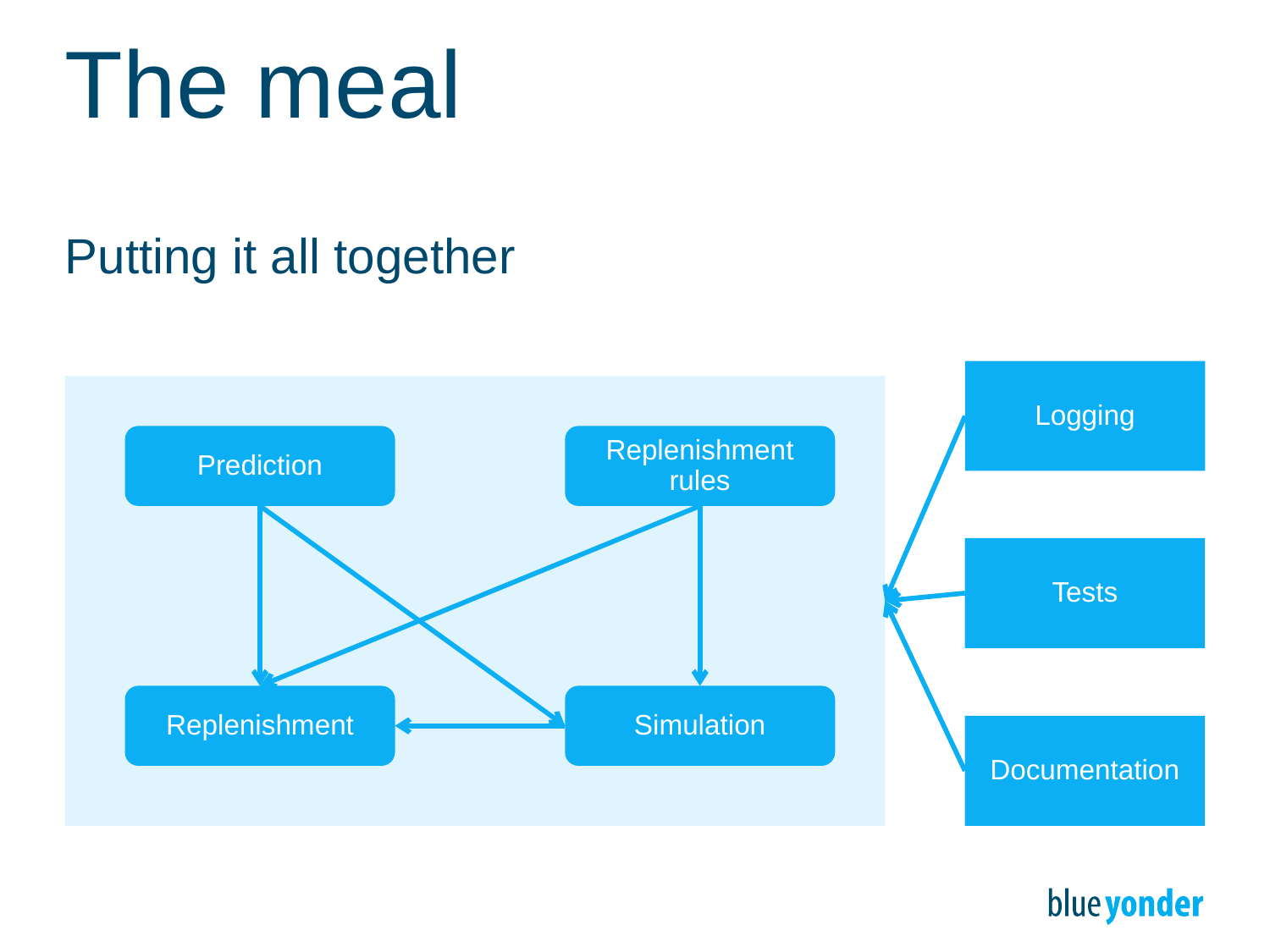

# The meal
Putting it all together
Logging

Prediction
Replenishment rules
Tests
Replenishment
Simulation
Documentation